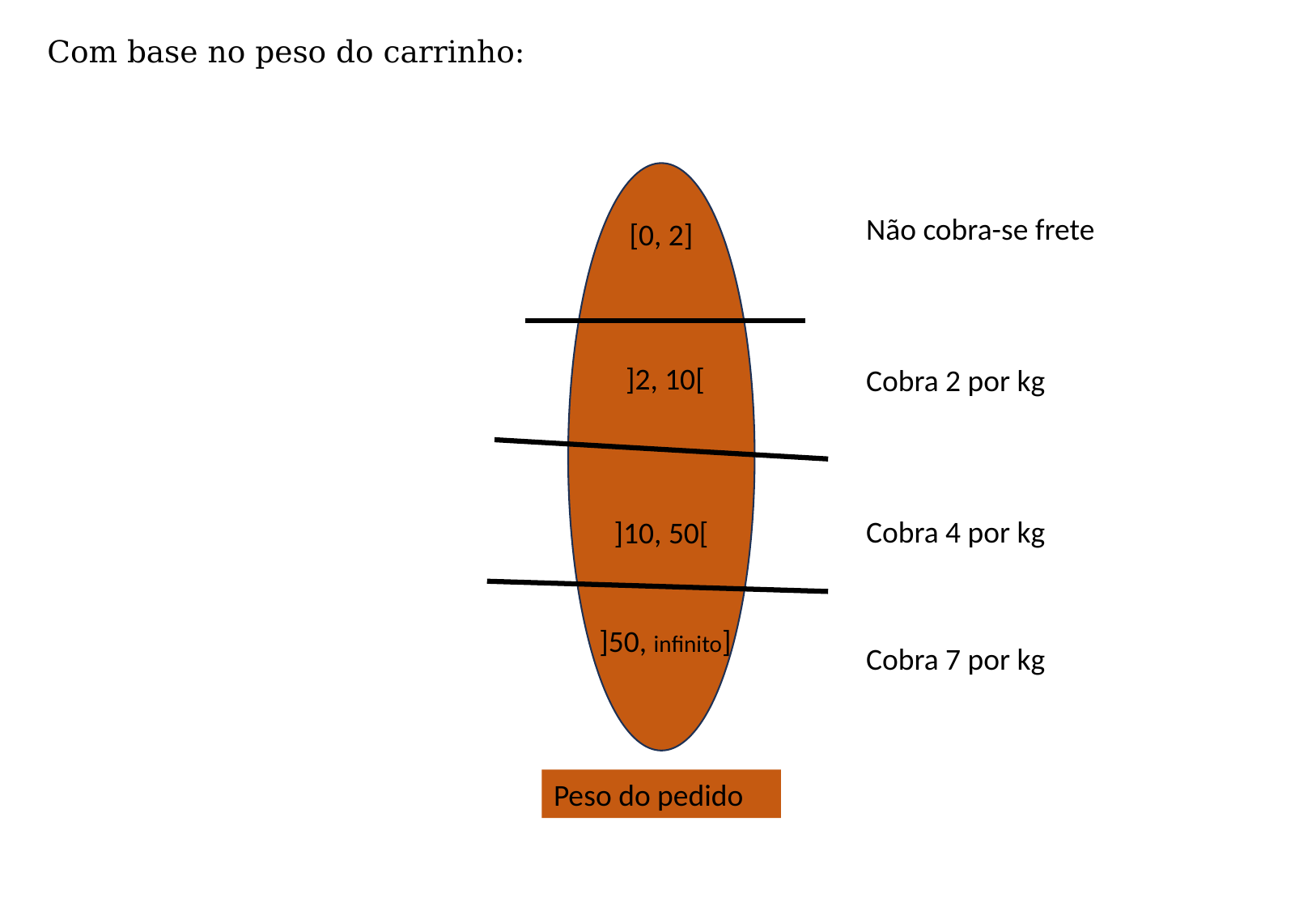

Com base no peso do carrinho:

Peso do pedido
[0, 2]
]2, 10[
]10, 50[
]50, infinito]
Não cobra-se frete
Cobra 2 por kg
Cobra 4 por kg
Cobra 7 por kg